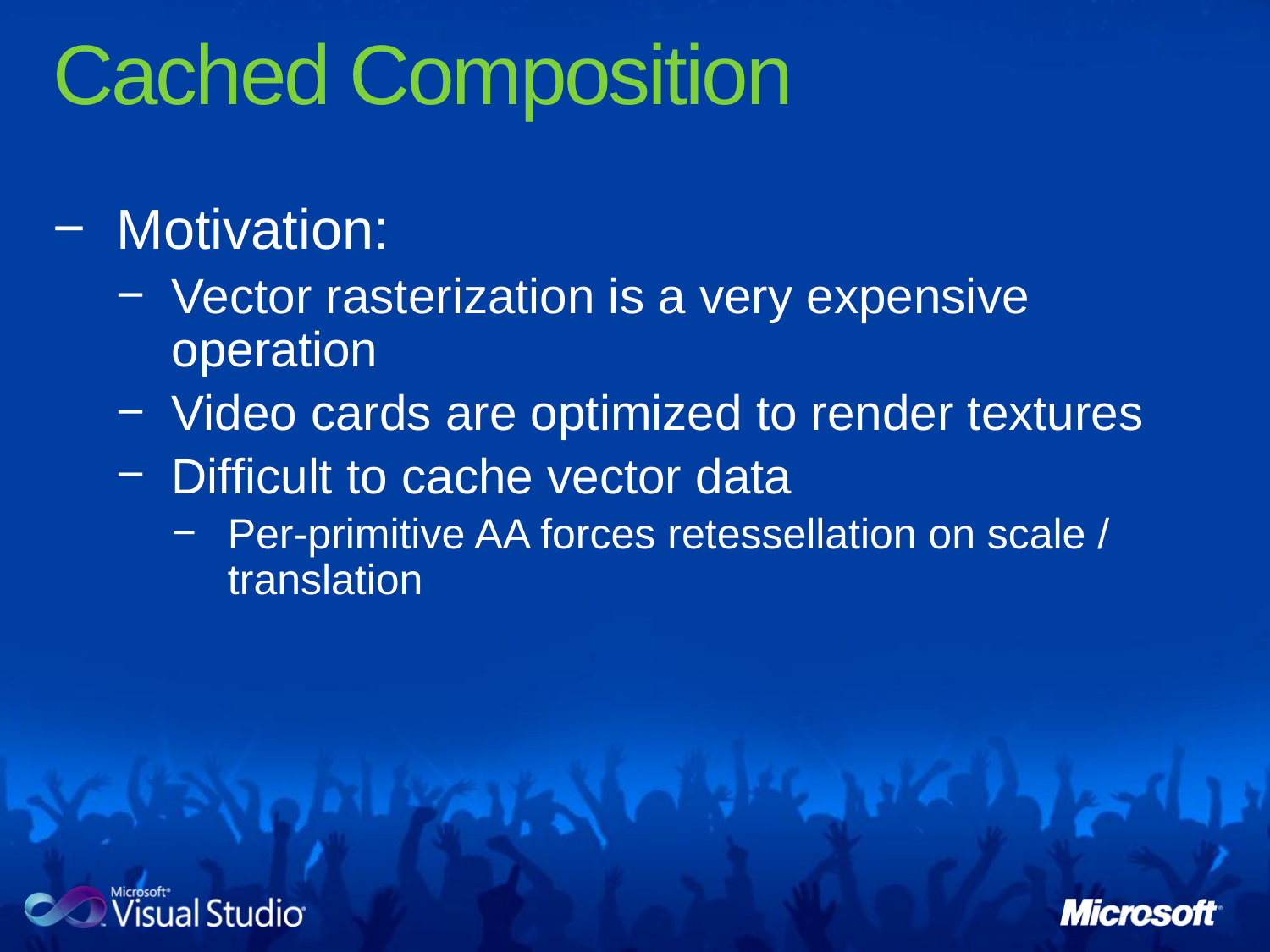

# Cached Composition
Motivation:
Vector rasterization is a very expensive operation
Video cards are optimized to render textures
Difficult to cache vector data
Per-primitive AA forces retessellation on scale / translation